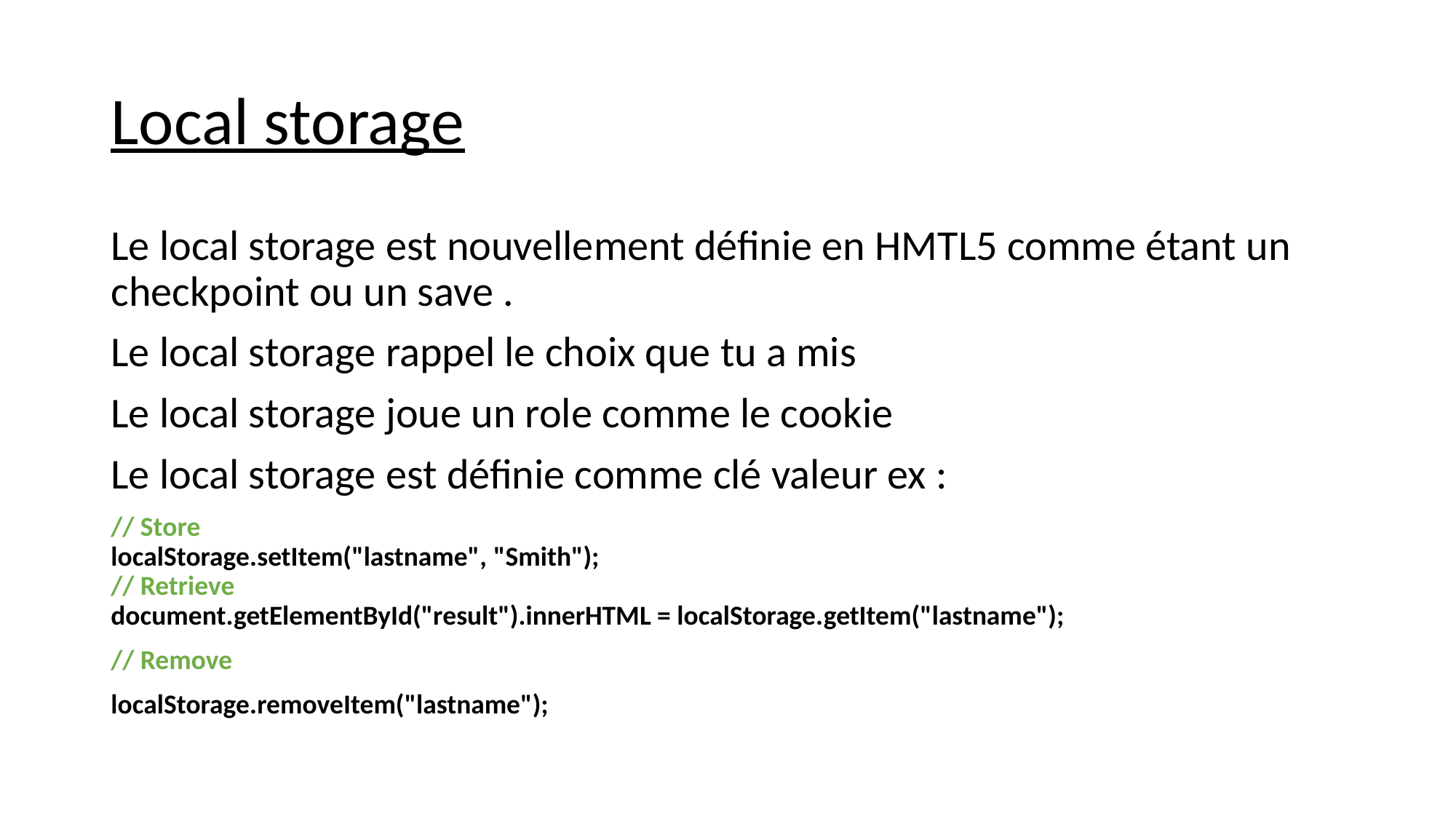

# Local storage
Le local storage est nouvellement définie en HMTL5 comme étant un checkpoint ou un save .
Le local storage rappel le choix que tu a mis
Le local storage joue un role comme le cookie
Le local storage est définie comme clé valeur ex :
// Store
localStorage.setItem("lastname", "Smith");
// Retrieve
document.getElementById("result").innerHTML = localStorage.getItem("lastname");
// Remove
localStorage.removeItem("lastname");